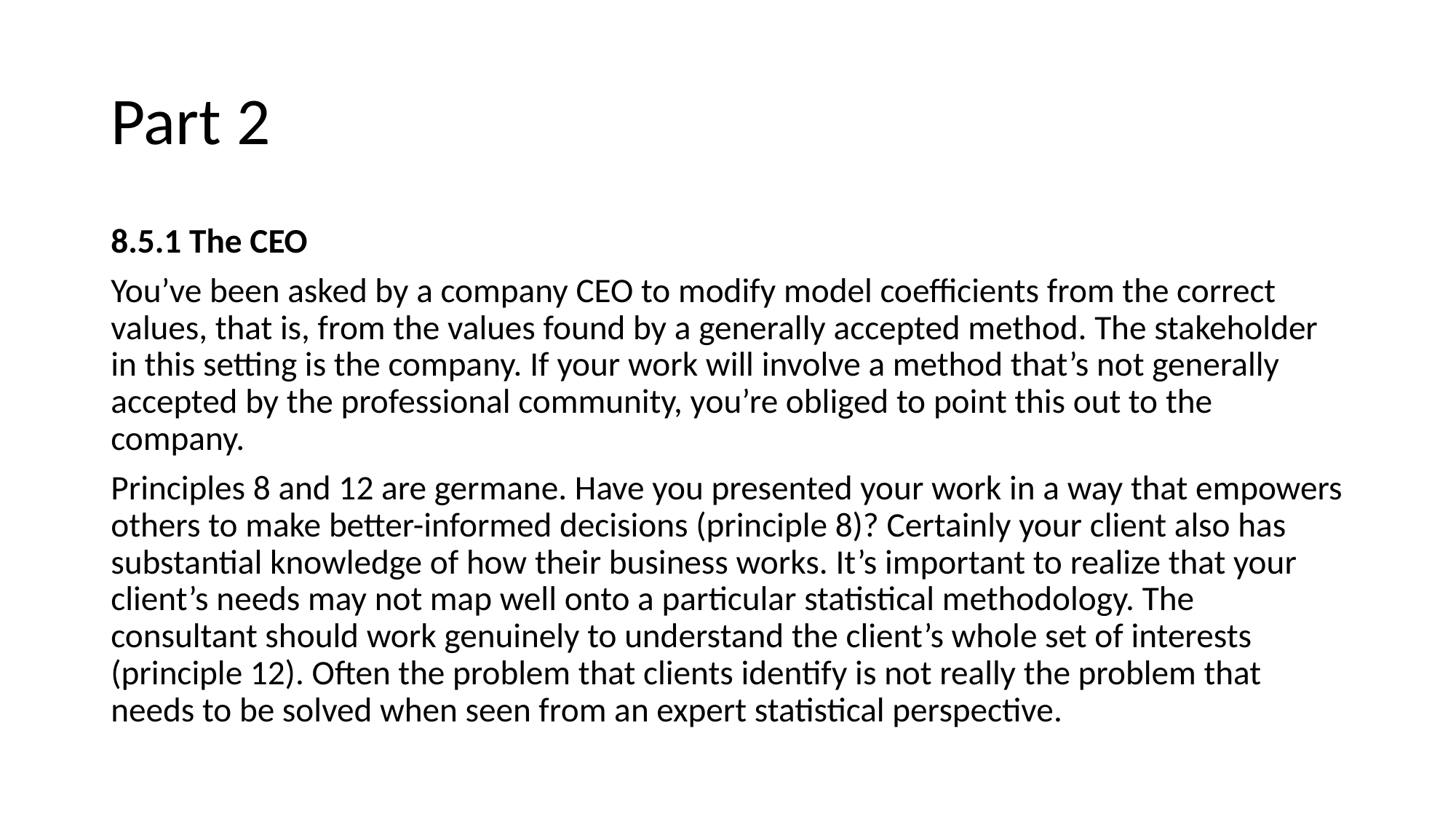

# Part 2
8.5.1 The CEO
You’ve been asked by a company CEO to modify model coefficients from the correct values, that is, from the values found by a generally accepted method. The stakeholder in this setting is the company. If your work will involve a method that’s not generally accepted by the professional community, you’re obliged to point this out to the company.
Principles 8 and 12 are germane. Have you presented your work in a way that empowers others to make better-informed decisions (principle 8)? Certainly your client also has substantial knowledge of how their business works. It’s important to realize that your client’s needs may not map well onto a particular statistical methodology. The consultant should work genuinely to understand the client’s whole set of interests (principle 12). Often the problem that clients identify is not really the problem that needs to be solved when seen from an expert statistical perspective.